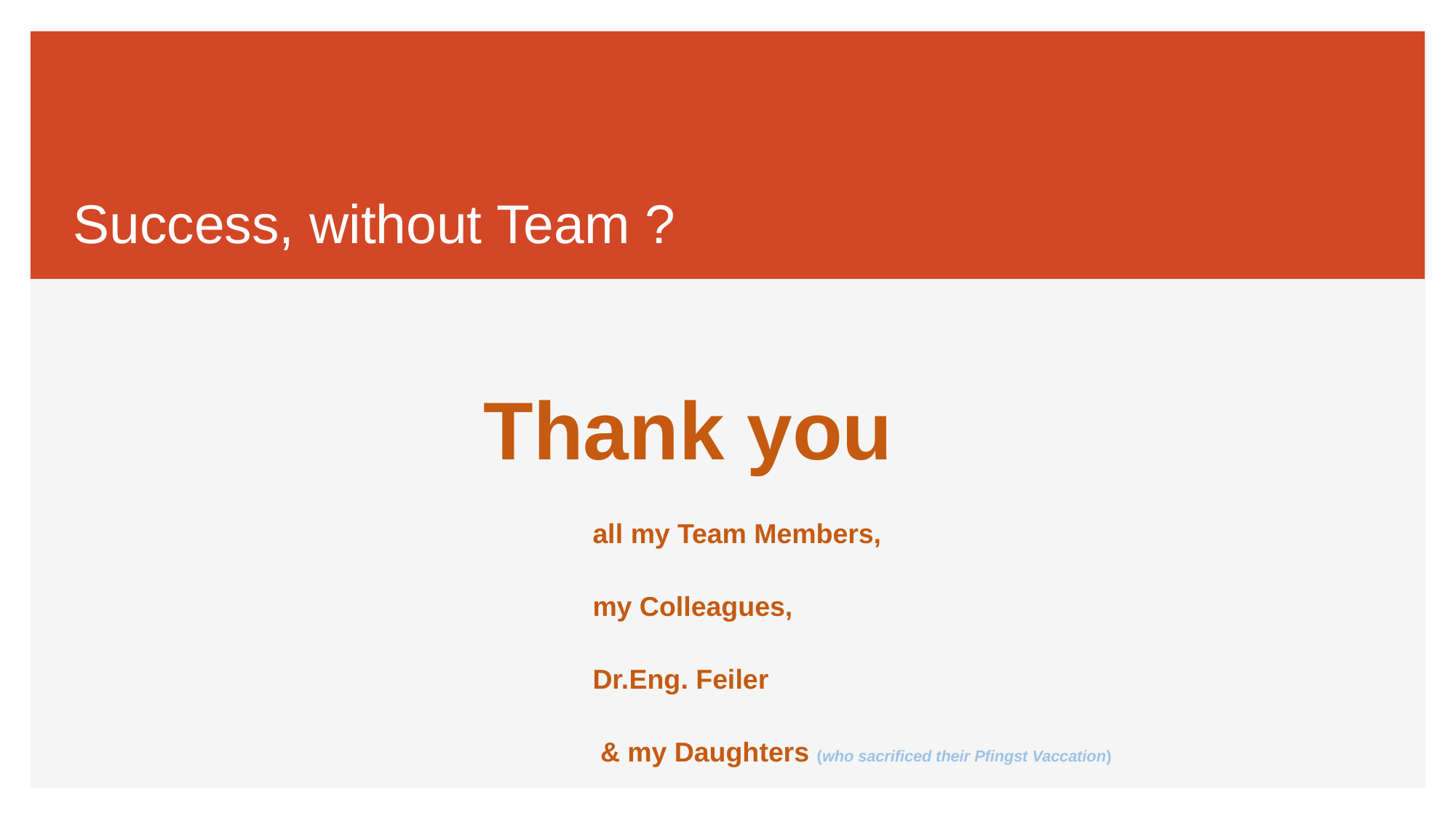

# Success, without Team ?
Thank you
	all my Team Members,
 	my Colleagues,
	Dr.Eng. Feiler
	 & my Daughters (who sacrificed their Pfingst Vaccation)